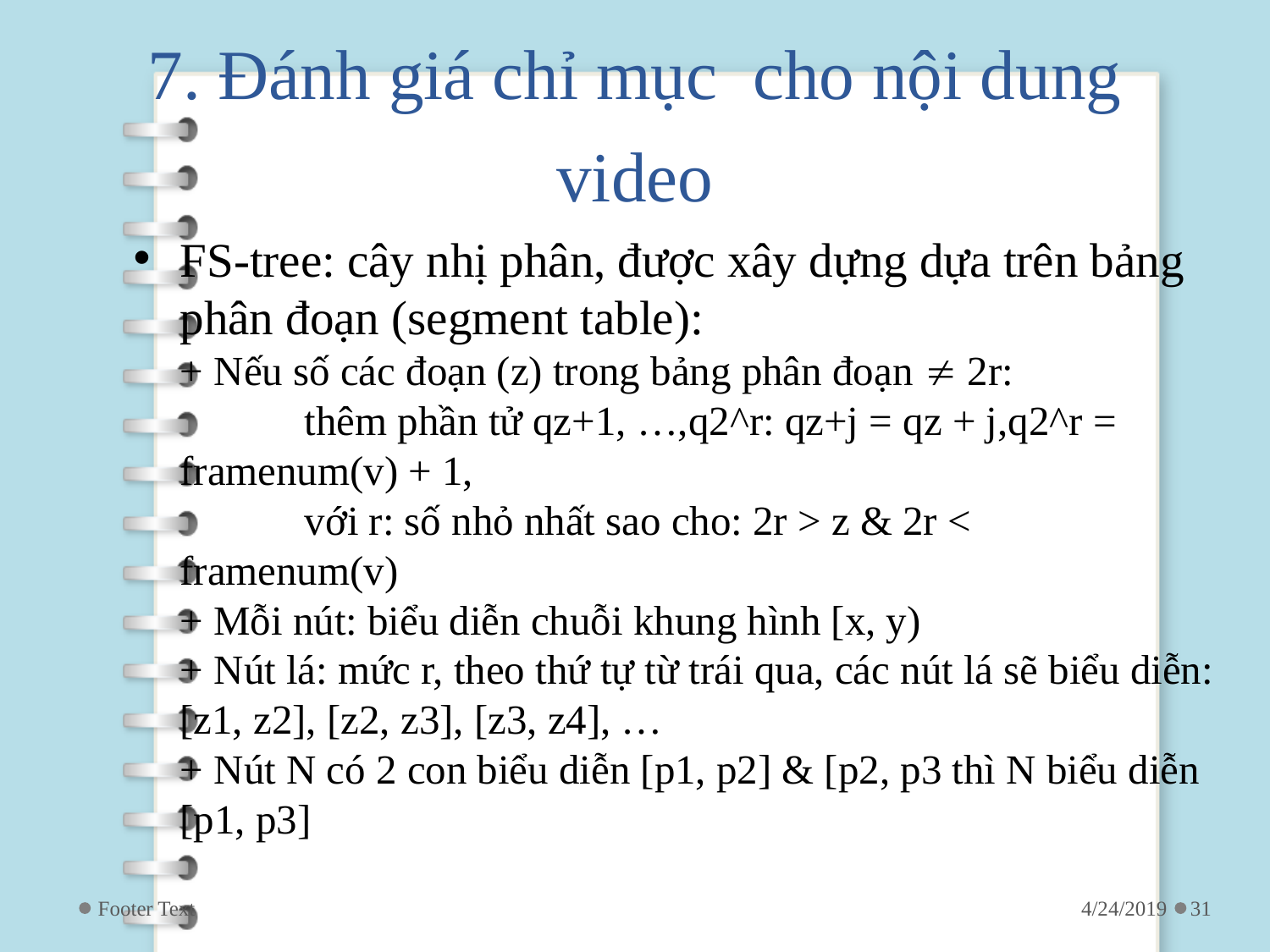

# 7. Đánh giá chỉ mục  cho nội dung video
FS-tree: cây nhị phân, được xây dựng dựa trên bảng phân đoạn (segment table):
+ Nếu số các đoạn (z) trong bảng phân đoạn ≠ 2r:
 	thêm phần tử qz+1, …,q2^r: qz+j = qz + j,q2^r = 	framenum(v) + 1,
 	với r: số nhỏ nhất sao cho: 2r > z & 2r < 	framenum(v)
+ Mỗi nút: biểu diễn chuỗi khung hình [x, y)
+ Nút lá: mức r, theo thứ tự từ trái qua, các nút lá sẽ biểu diễn:
[z1, z2], [z2, z3], [z3, z4], …
+ Nút N có 2 con biểu diễn [p1, p2] & [p2, p3 thì N biểu diễn [p1, p3]
Footer Text
4/24/2019
31